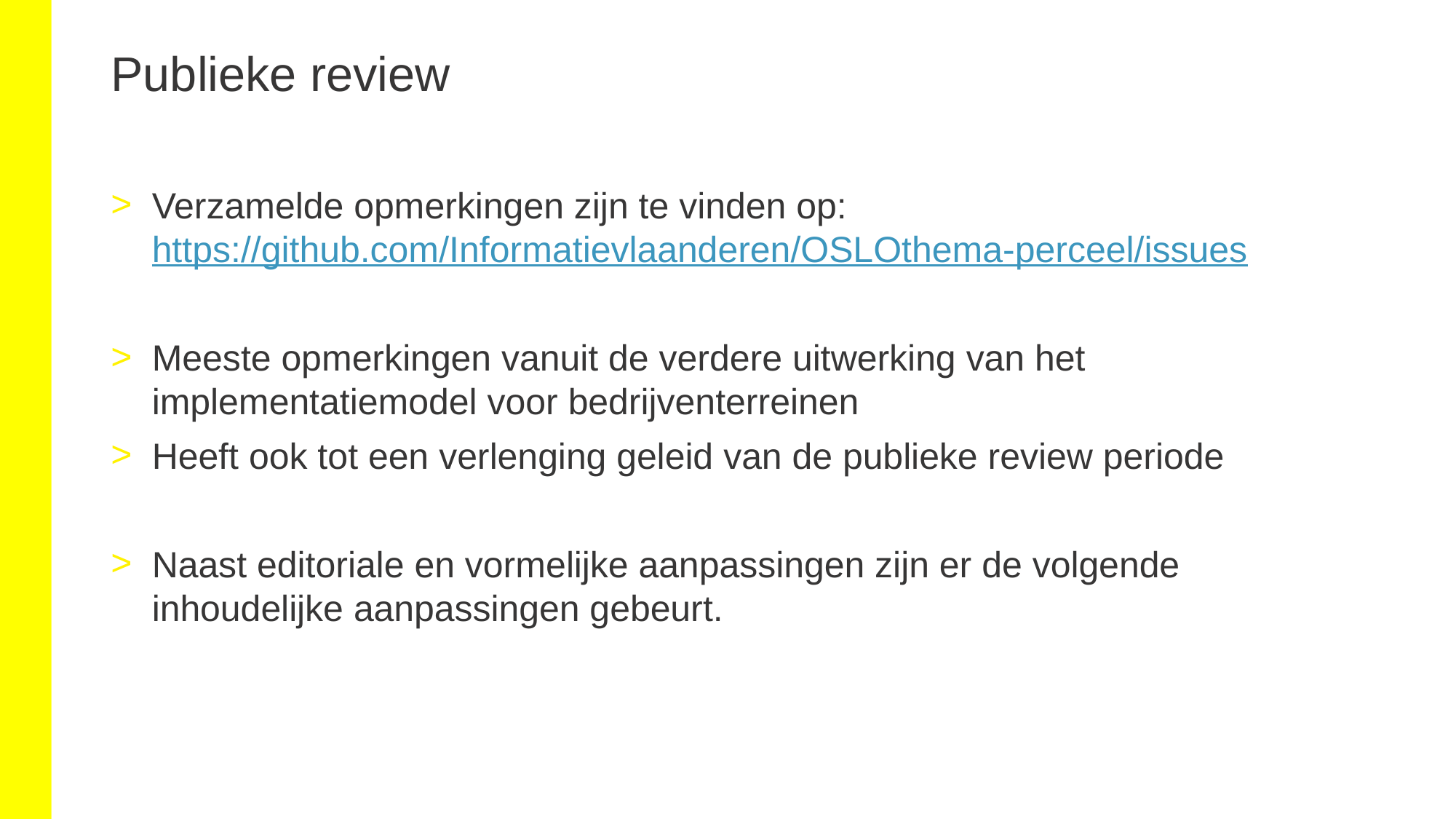

# Publieke review
Verzamelde opmerkingen zijn te vinden op: https://github.com/Informatievlaanderen/OSLOthema-perceel/issues

Meeste opmerkingen vanuit de verdere uitwerking van het implementatiemodel voor bedrijventerreinen
Heeft ook tot een verlenging geleid van de publieke review periode

Naast editoriale en vormelijke aanpassingen zijn er de volgende inhoudelijke aanpassingen gebeurt.